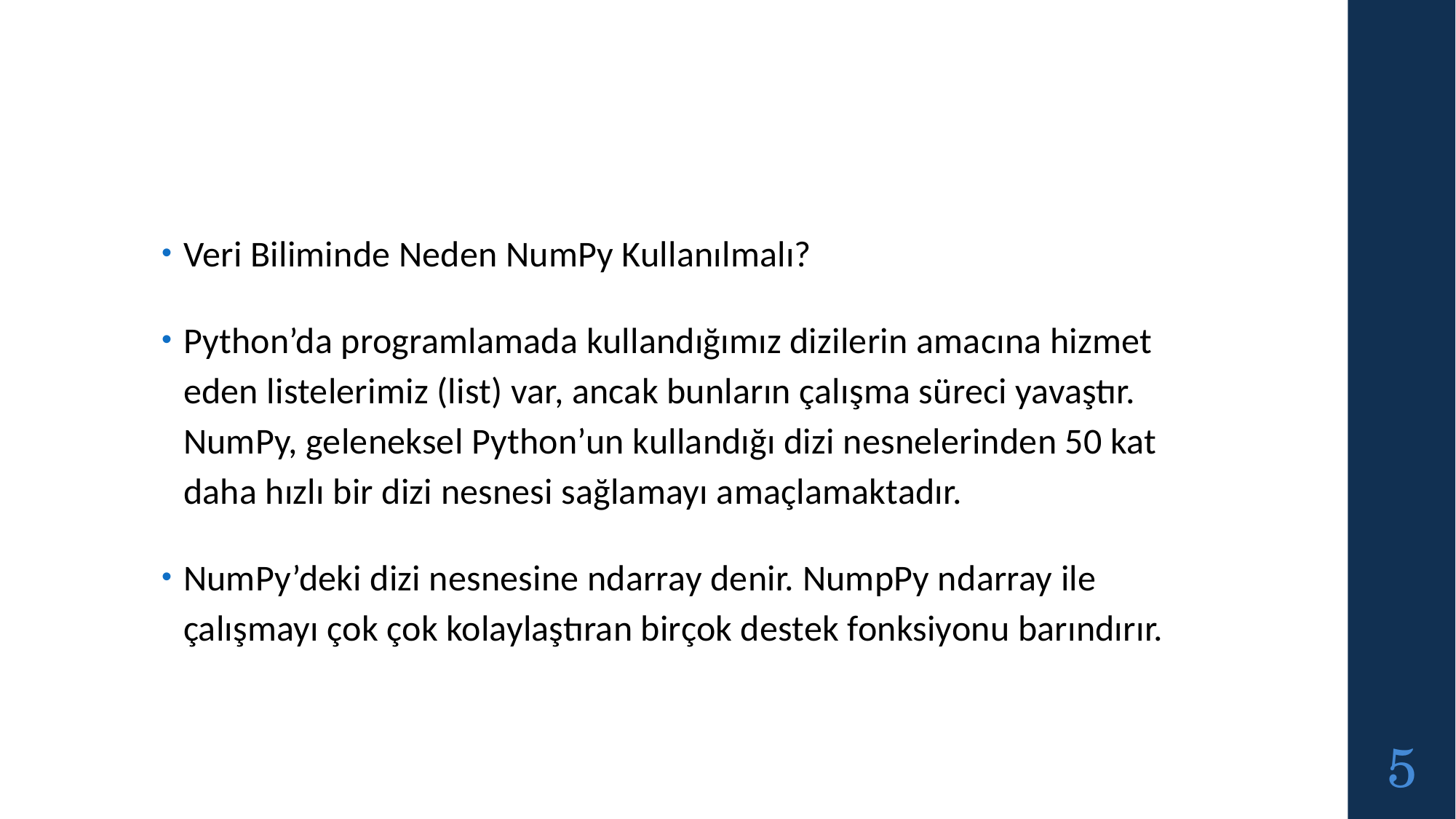

#
Veri Biliminde Neden NumPy Kullanılmalı?
Python’da programlamada kullandığımız dizilerin amacına hizmet eden listelerimiz (list) var, ancak bunların çalışma süreci yavaştır. NumPy, geleneksel Python’un kullandığı dizi nesnelerinden 50 kat daha hızlı bir dizi nesnesi sağlamayı amaçlamaktadır.
NumPy’deki dizi nesnesine ndarray denir. NumpPy ndarray ile çalışmayı çok çok kolaylaştıran birçok destek fonksiyonu barındırır.
5